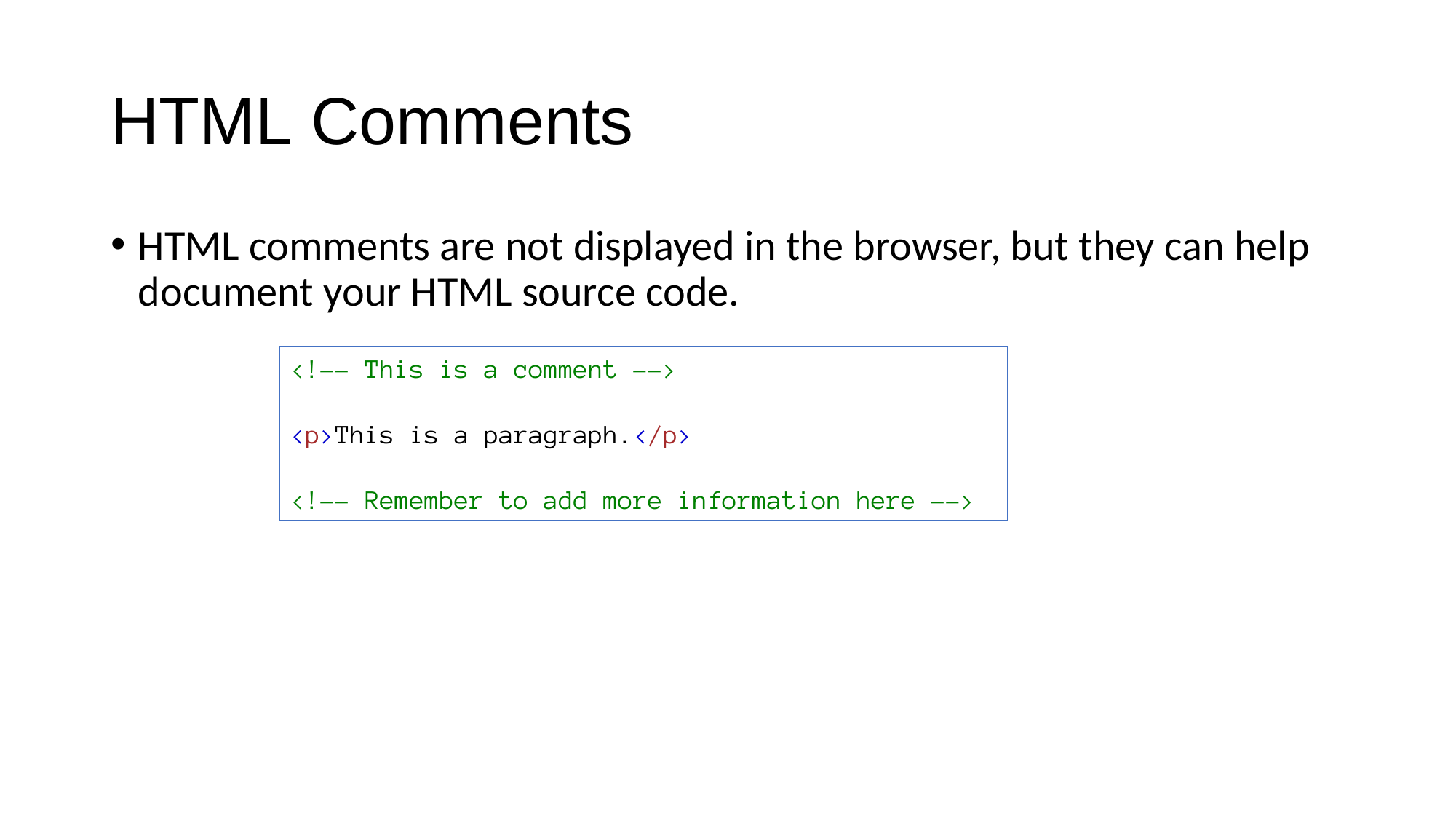

# HTML Comments
HTML comments are not displayed in the browser, but they can help document your HTML source code.

<!-- This is a comment -->
<p>This is a paragraph.</p>
<!-- Remember to add more information here -->